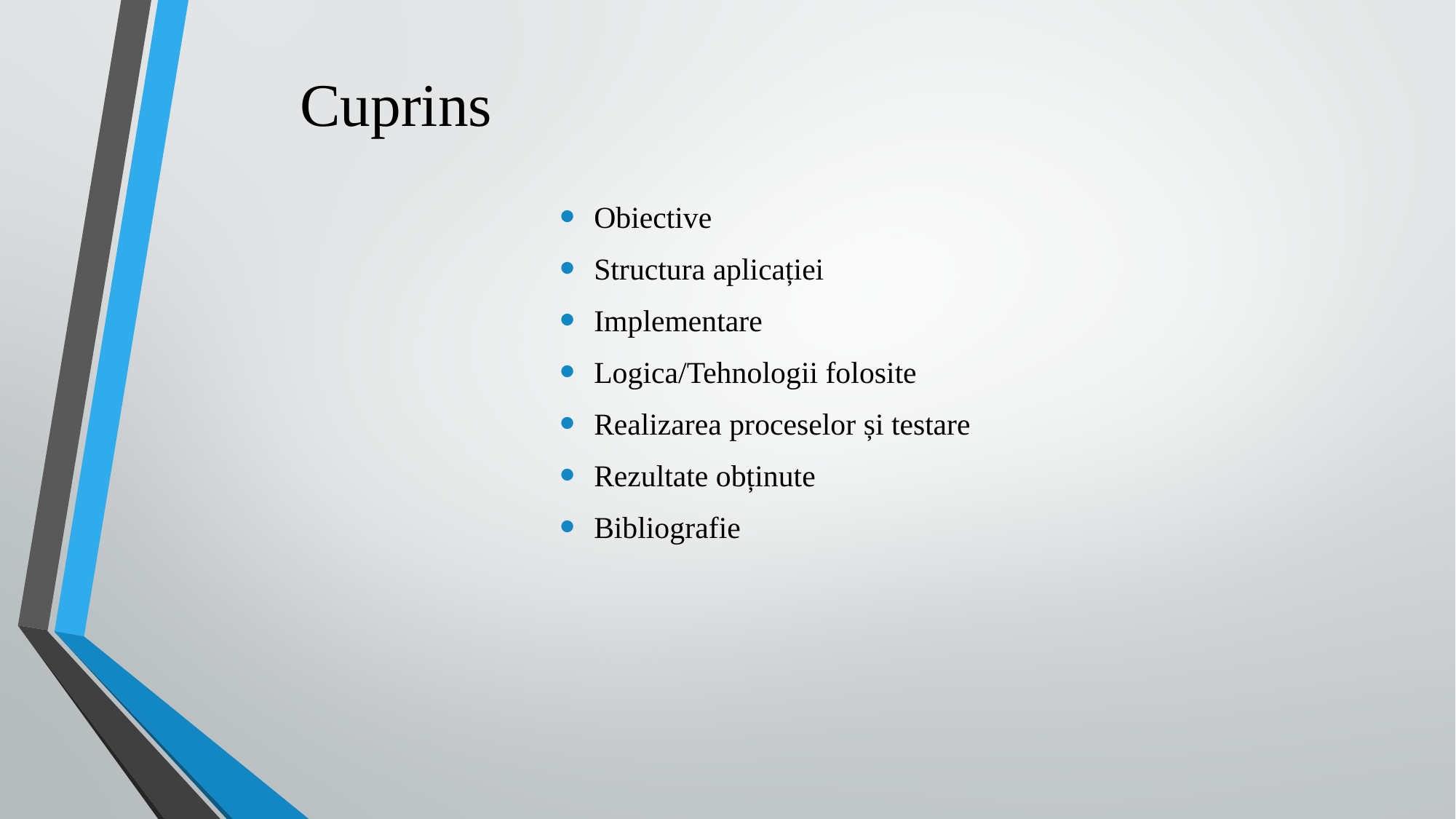

# Cuprins
Obiective
Structura aplicației
Implementare
Logica/Tehnologii folosite
Realizarea proceselor și testare
Rezultate obținute
Bibliografie